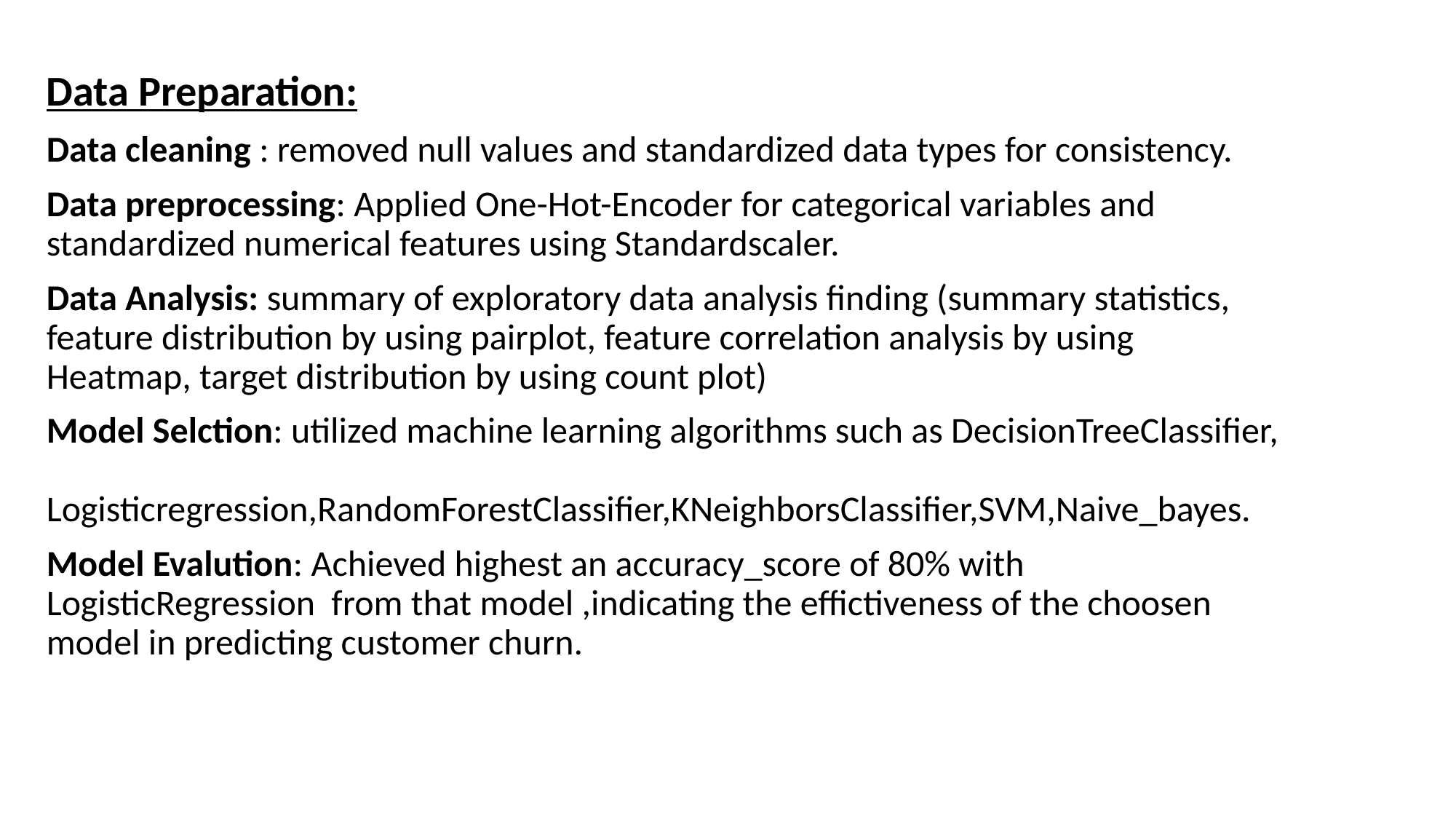

Data Preparation:
Data cleaning : removed null values and standardized data types for consistency.
Data preprocessing: Applied One-Hot-Encoder for categorical variables and     standardized numerical features using Standardscaler.
Data Analysis: summary of exploratory data analysis finding (summary statistics, feature distribution by using pairplot, feature correlation analysis by using Heatmap, target distribution by using count plot)
Model Selction: utilized machine learning algorithms such as DecisionTreeClassifier,                                             Logisticregression,RandomForestClassifier,KNeighborsClassifier,SVM,Naive_bayes.
Model Evalution: Achieved highest an accuracy_score of 80% with LogisticRegression  from that model ,indicating the effictiveness of the choosen model in predicting customer churn.